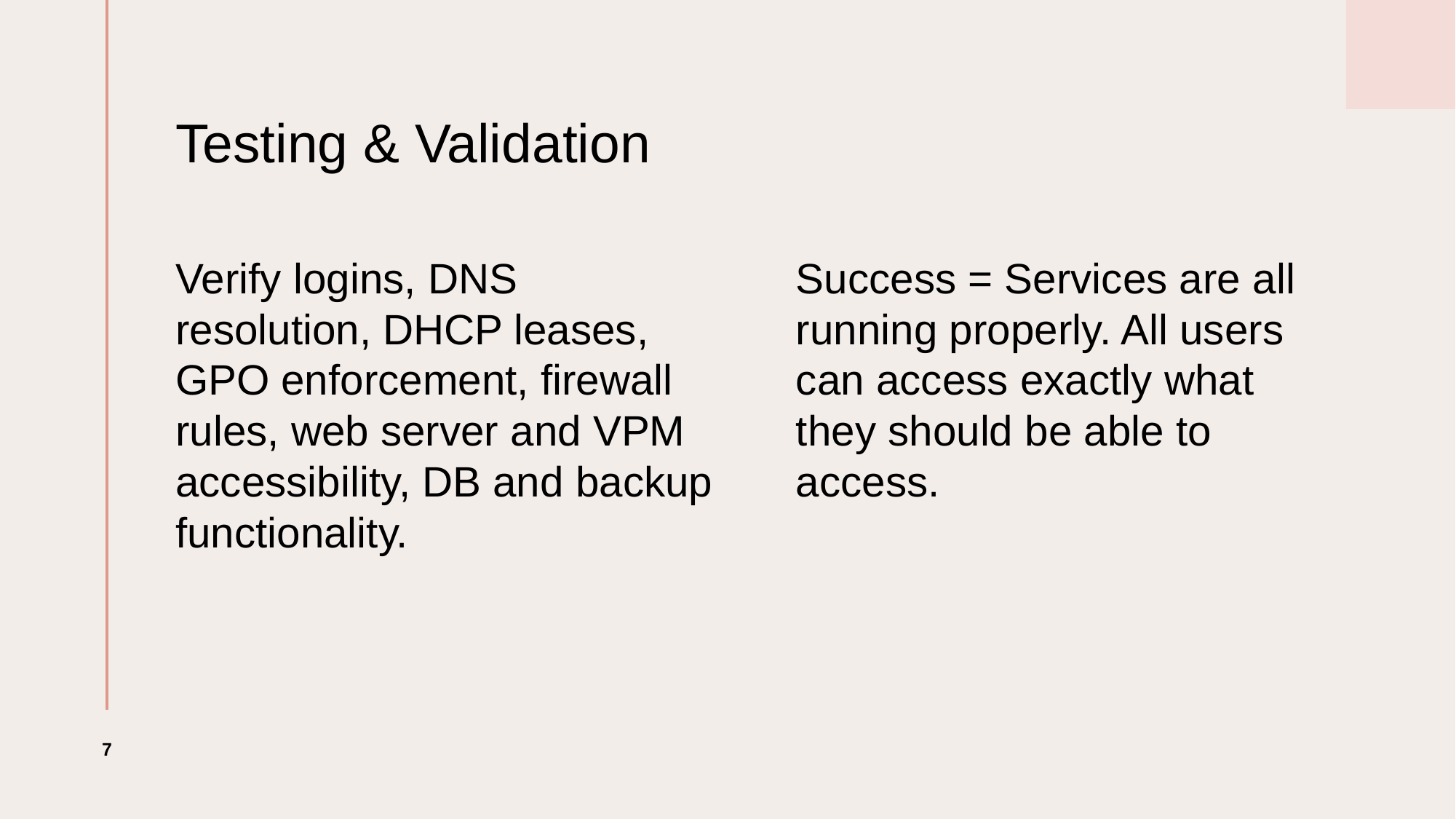

# Testing & Validation
Verify logins, DNS resolution, DHCP leases, GPO enforcement, firewall rules, web server and VPM accessibility, DB and backup functionality.
Success = Services are all running properly. All users can access exactly what they should be able to access.
7